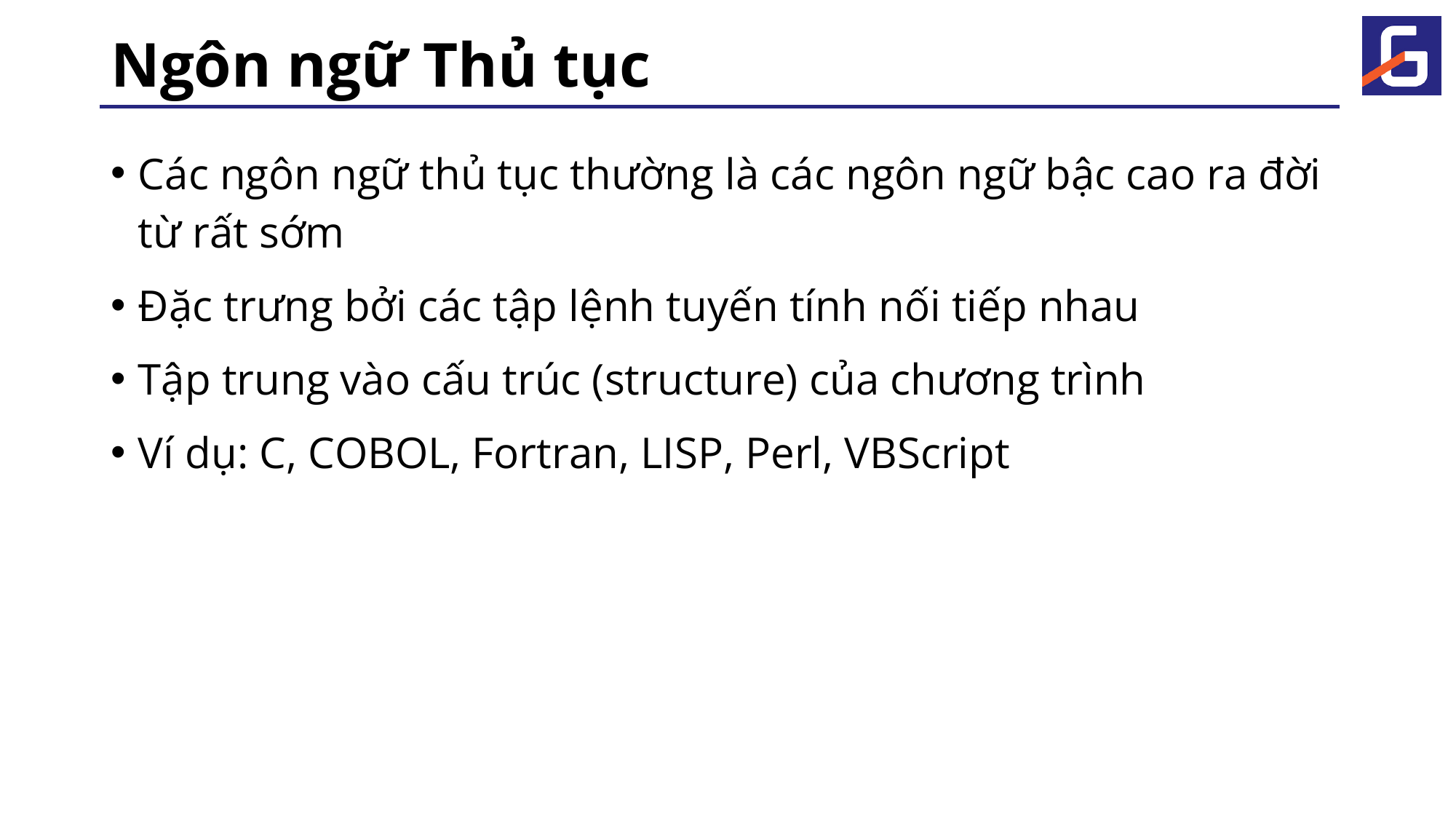

# Ngôn ngữ Thủ tục
Các ngôn ngữ thủ tục thường là các ngôn ngữ bậc cao ra đời từ rất sớm
Đặc trưng bởi các tập lệnh tuyến tính nối tiếp nhau
Tập trung vào cấu trúc (structure) của chương trình
Ví dụ: C, COBOL, Fortran, LISP, Perl, VBScript